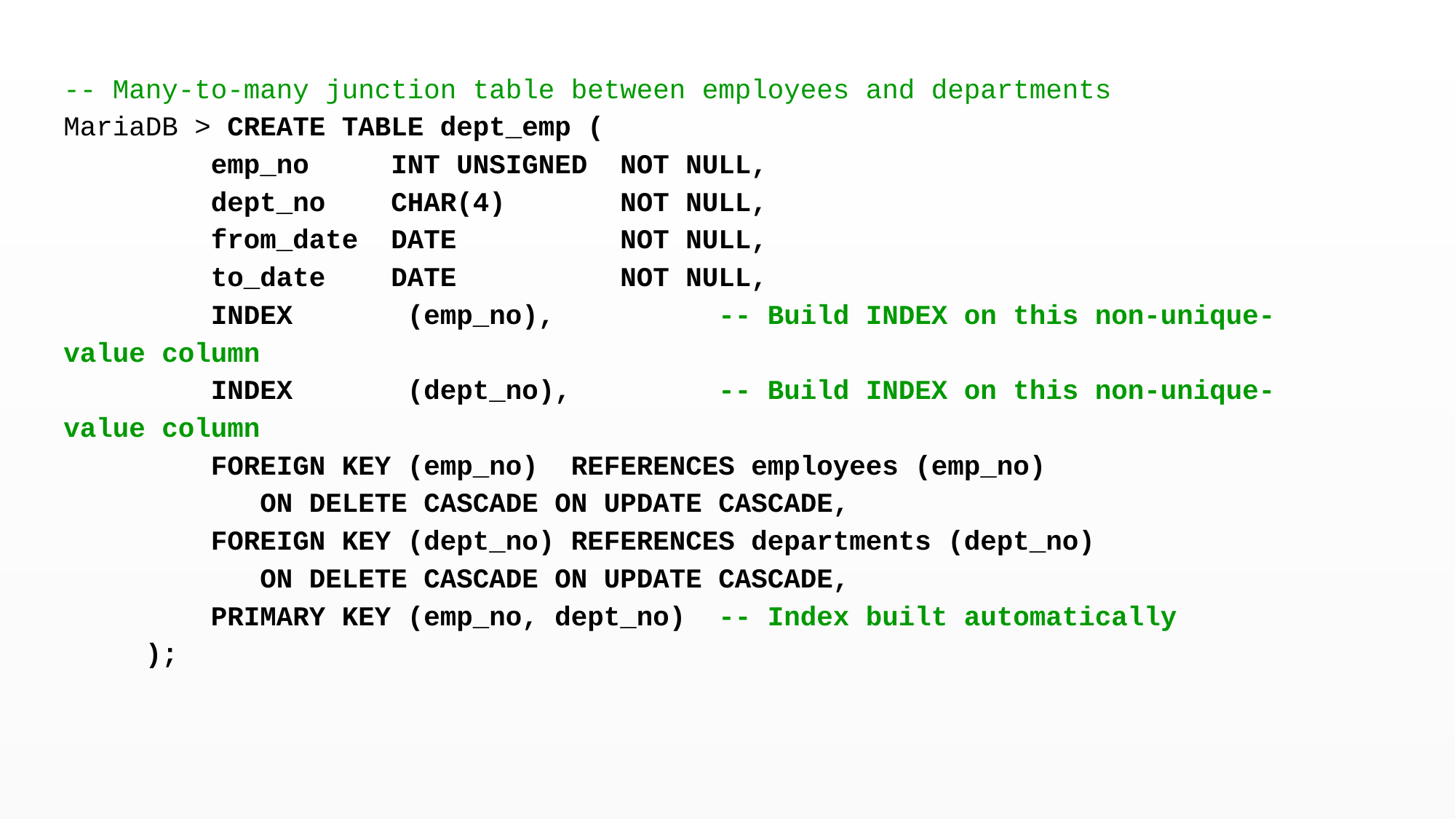

-- Many-to-many junction table between employees and departments
MariaDB > CREATE TABLE dept_emp (
         emp_no     INT UNSIGNED  NOT NULL,
         dept_no    CHAR(4)       NOT NULL,
         from_date  DATE          NOT NULL,
         to_date    DATE          NOT NULL,
         INDEX       (emp_no),          -- Build INDEX on this non-unique-value column
         INDEX       (dept_no),         -- Build INDEX on this non-unique-value column
         FOREIGN KEY (emp_no)  REFERENCES employees (emp_no)
            ON DELETE CASCADE ON UPDATE CASCADE,
         FOREIGN KEY (dept_no) REFERENCES departments (dept_no)
            ON DELETE CASCADE ON UPDATE CASCADE,
         PRIMARY KEY (emp_no, dept_no)  -- Index built automatically
     );